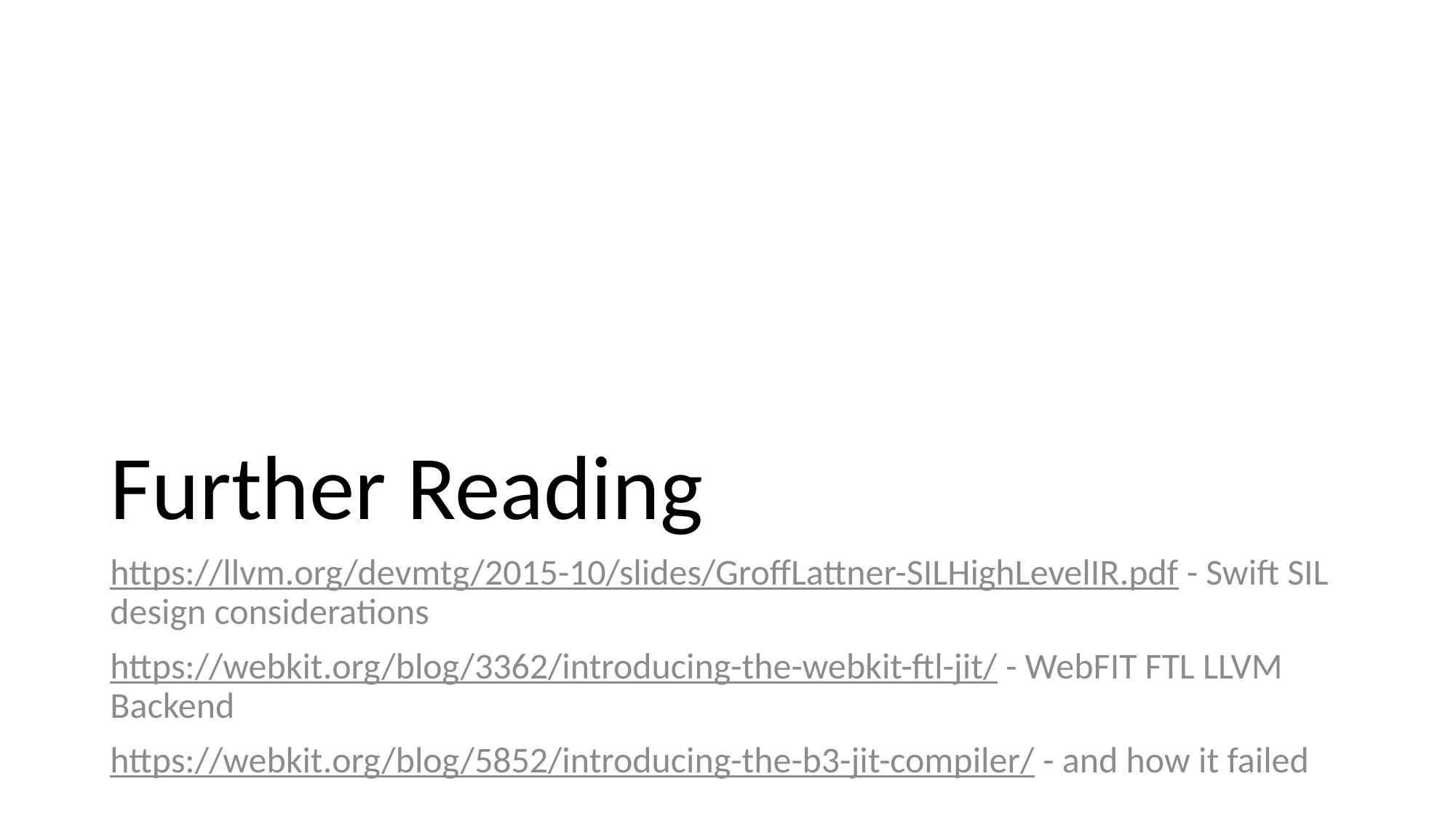

# Further Reading
https://llvm.org/devmtg/2015-10/slides/GroffLattner-SILHighLevelIR.pdf - Swift SIL design considerations
https://webkit.org/blog/3362/introducing-the-webkit-ftl-jit/ - WebFIT FTL LLVM Backend
https://webkit.org/blog/5852/introducing-the-b3-jit-compiler/ - and how it failed